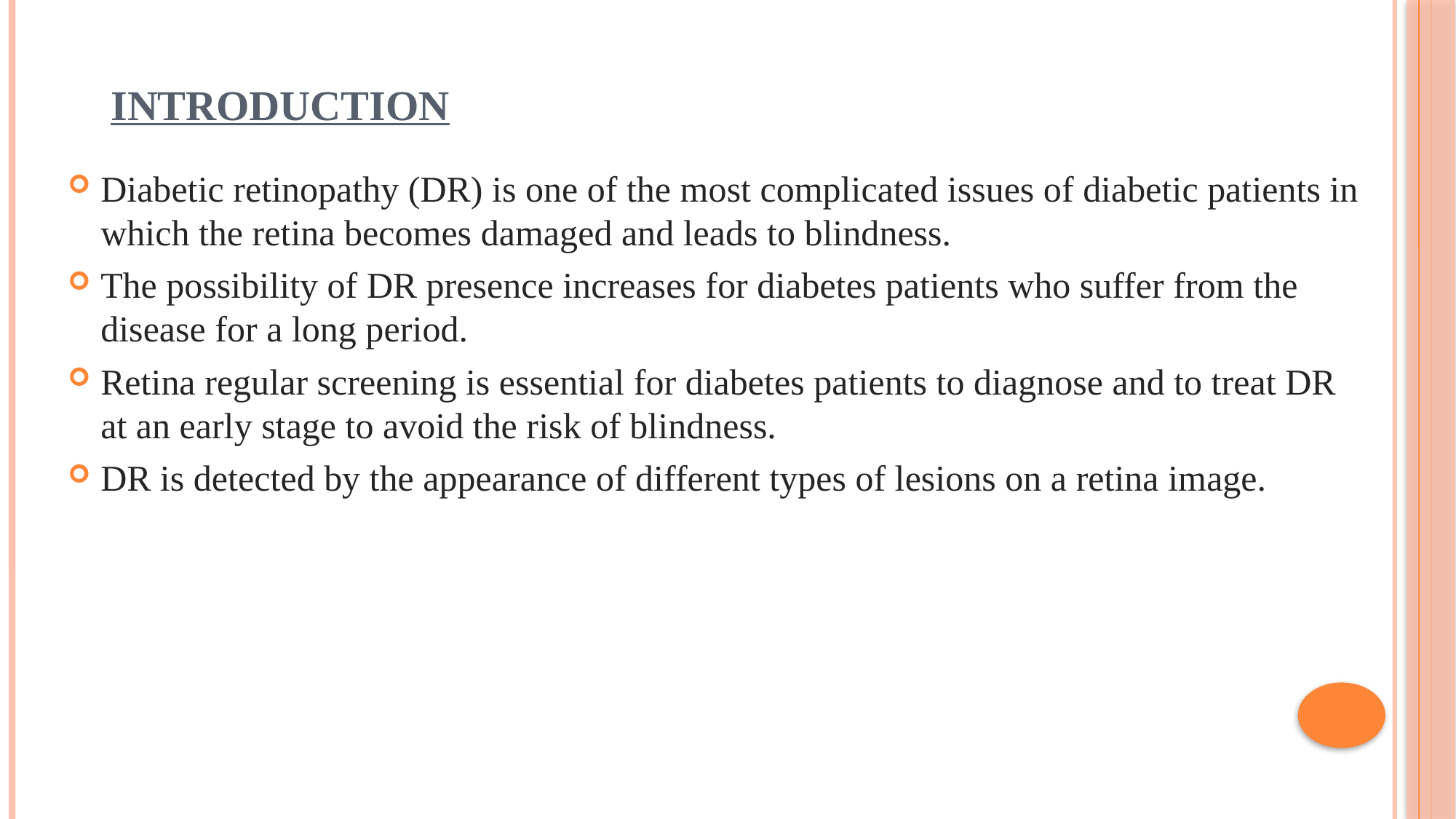

# Introduction
Diabetic retinopathy (DR) is one of the most complicated issues of diabetic patients in which the retina becomes damaged and leads to blindness.
The possibility of DR presence increases for diabetes patients who suffer from the disease for a long period.
Retina regular screening is essential for diabetes patients to diagnose and to treat DR at an early stage to avoid the risk of blindness.
DR is detected by the appearance of different types of lesions on a retina image.